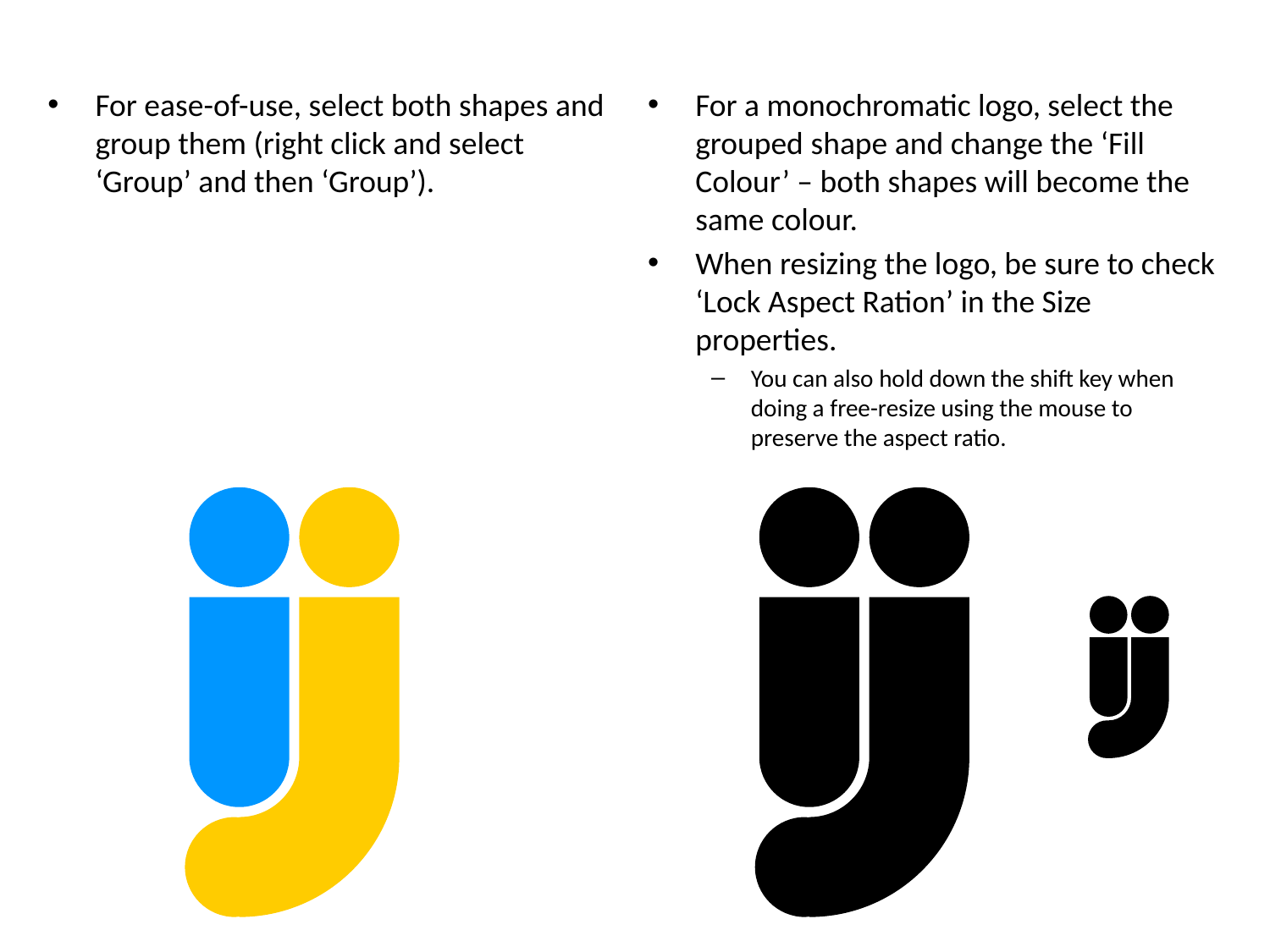

For ease-of-use, select both shapes and group them (right click and select ‘Group’ and then ‘Group’).
For a monochromatic logo, select the grouped shape and change the ‘Fill Colour’ – both shapes will become the same colour.
When resizing the logo, be sure to check ‘Lock Aspect Ration’ in the Size properties.
You can also hold down the shift key when doing a free-resize using the mouse to preserve the aspect ratio.